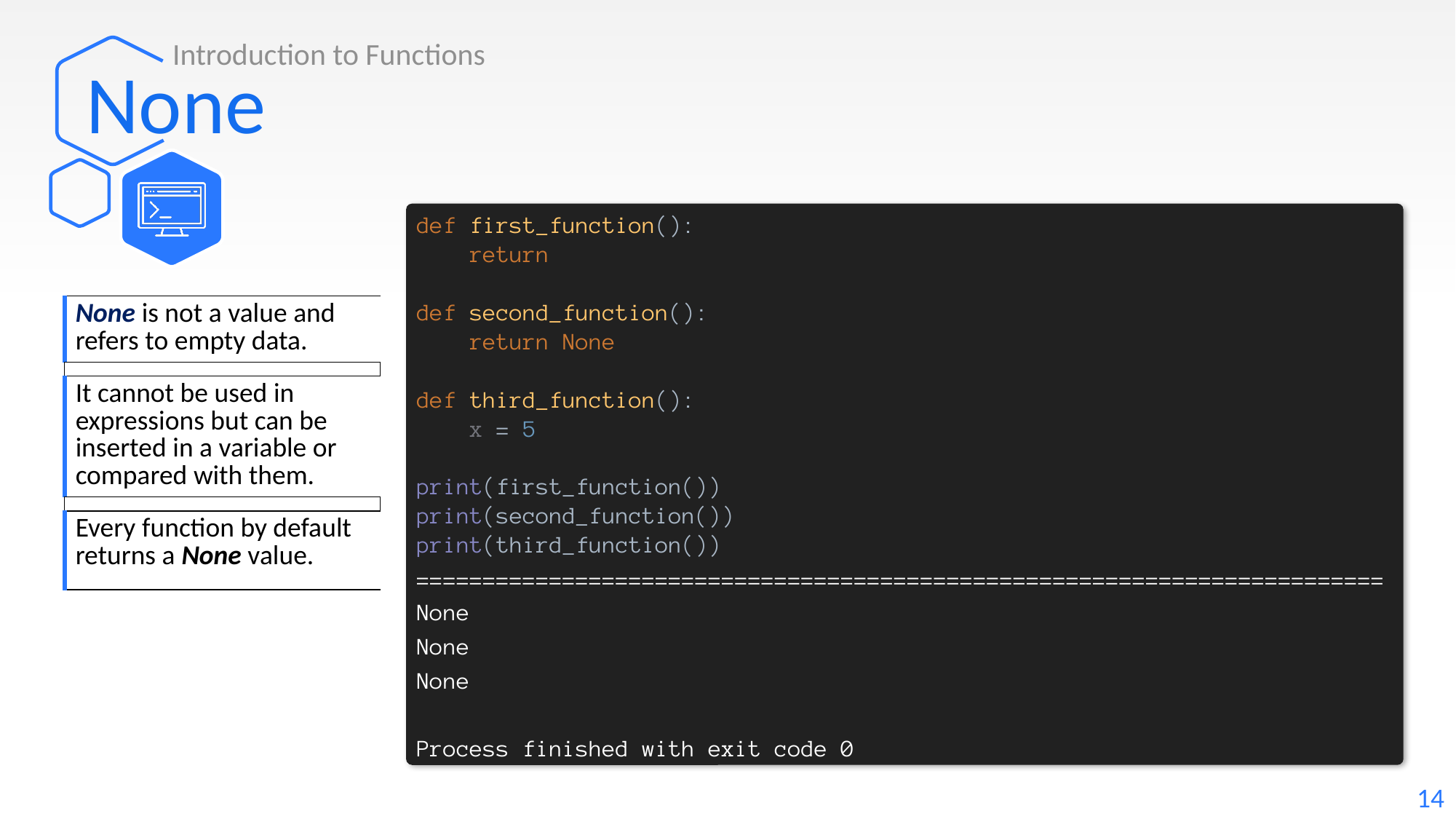

Introduction to Functions
# None
def first_function():
    return
def second_function():
    return None
def third_function():
    x = 5
print(first_function())
print(second_function())
print(third_function())
=========================================================================
None
None
None

Process finished with exit code 0
| None is not a value and refers to empty data. |
| --- |
|  |
| It cannot be used in expressions but can be inserted in a variable or compared with them. |
|  |
| Every function by default returns a None value. |